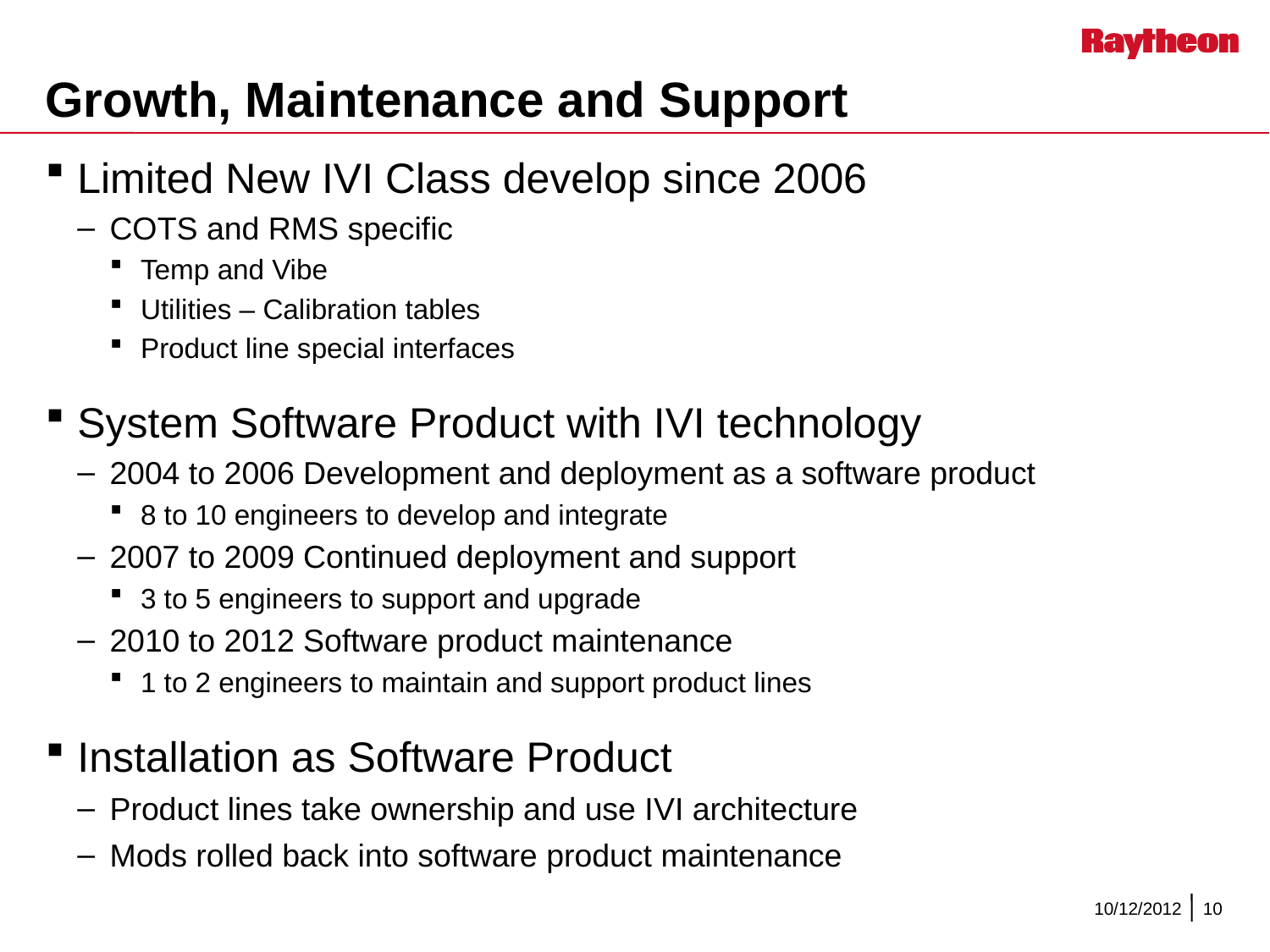

# Growth, Maintenance and Support
Limited New IVI Class develop since 2006
COTS and RMS specific
Temp and Vibe
Utilities – Calibration tables
Product line special interfaces
System Software Product with IVI technology
2004 to 2006 Development and deployment as a software product
8 to 10 engineers to develop and integrate
2007 to 2009 Continued deployment and support
3 to 5 engineers to support and upgrade
2010 to 2012 Software product maintenance
1 to 2 engineers to maintain and support product lines
Installation as Software Product
Product lines take ownership and use IVI architecture
Mods rolled back into software product maintenance
10/12/2012
10